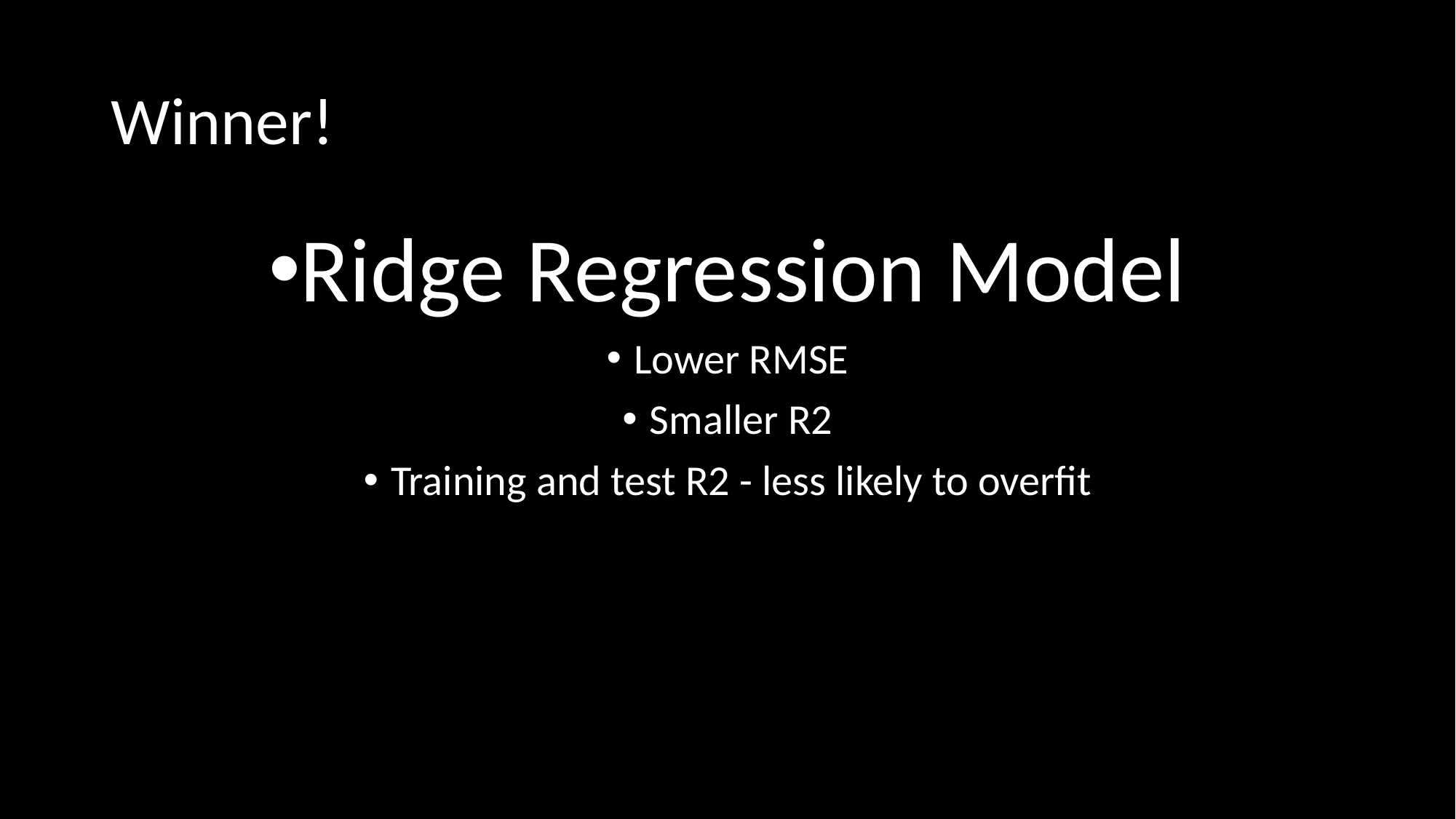

# Winner!
Ridge Regression Model
Lower RMSE
Smaller R2
Training and test R2 - less likely to overfit